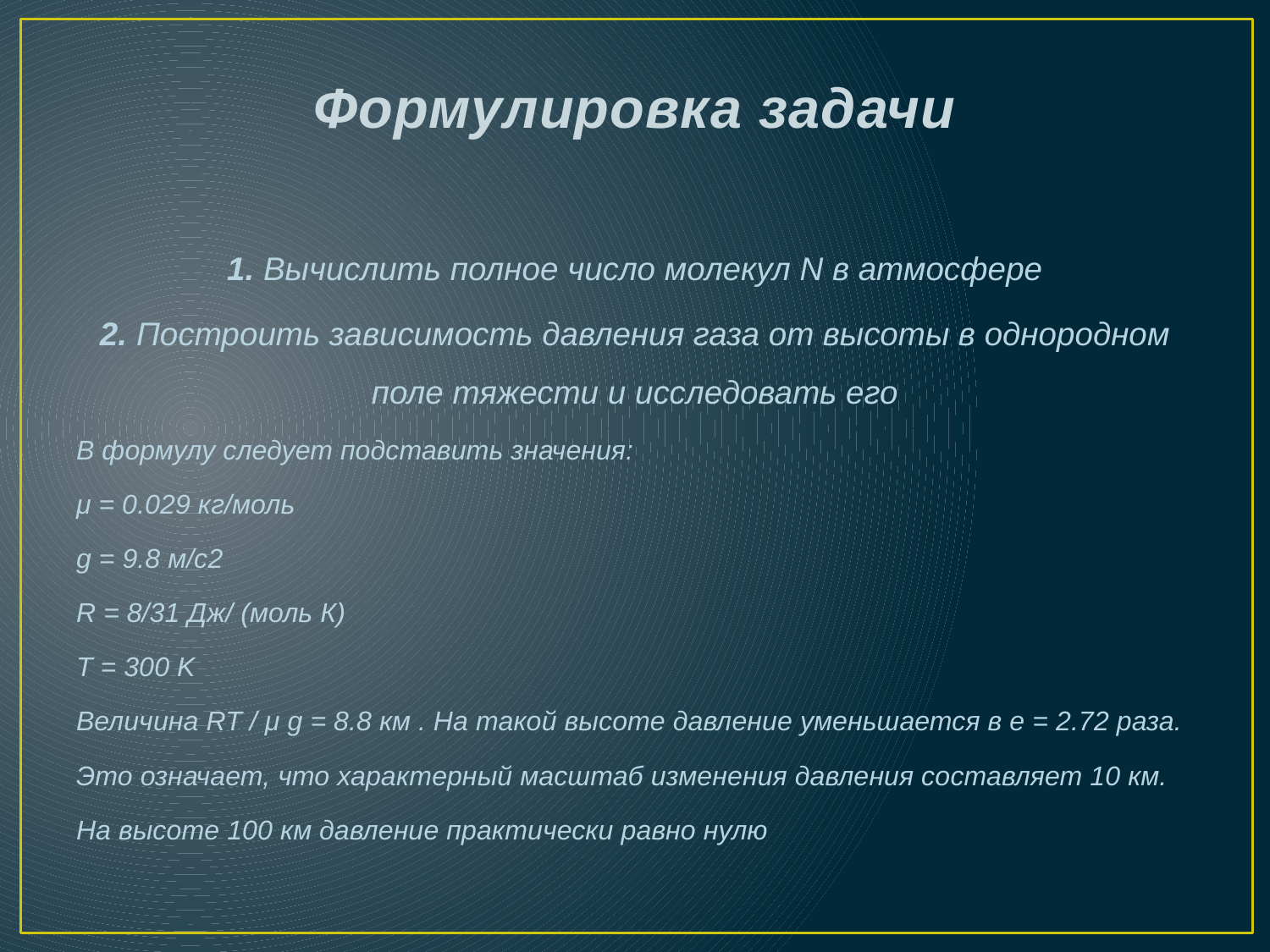

# Формулировка задачи
1. Вычислить полное число молекул N в атмосфере
2. Построить зависимость давления газа от высоты в однородном поле тяжести и исследовать его
В формулу следует подставить значения:
μ = 0.029 кг/моль
g = 9.8 м/с2
R = 8/31 Дж/ (моль К)
T = 300 K
Величина RT / μ g = 8.8 км . На такой высоте давление уменьшается в e = 2.72 раза.
Это означает, что характерный масштаб изменения давления составляет 10 км.
На высоте 100 км давление практически равно нулю